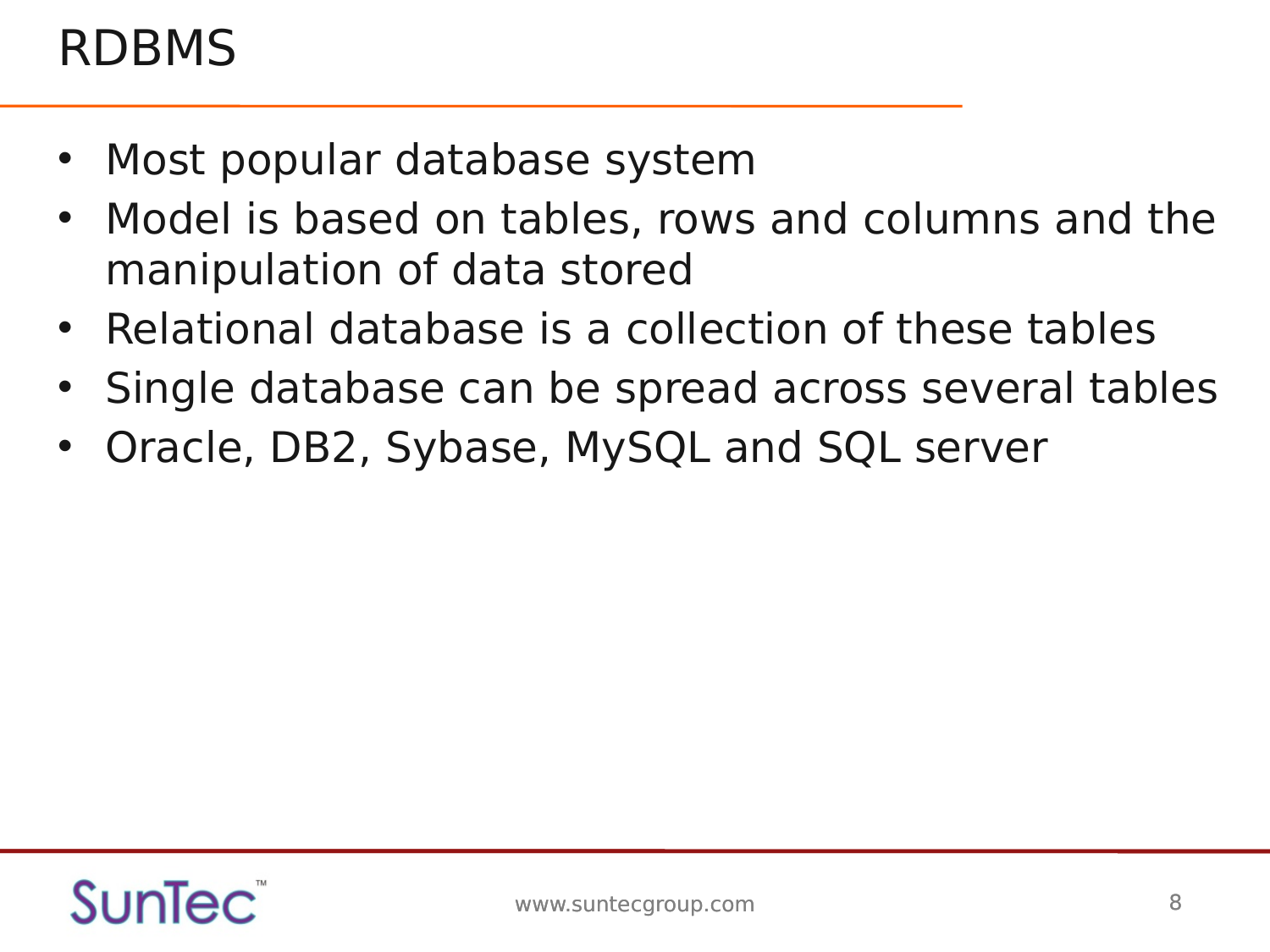

# RDBMS
Most popular database system
Model is based on tables, rows and columns and the manipulation of data stored
Relational database is a collection of these tables
Single database can be spread across several tables
Oracle, DB2, Sybase, MySQL and SQL server